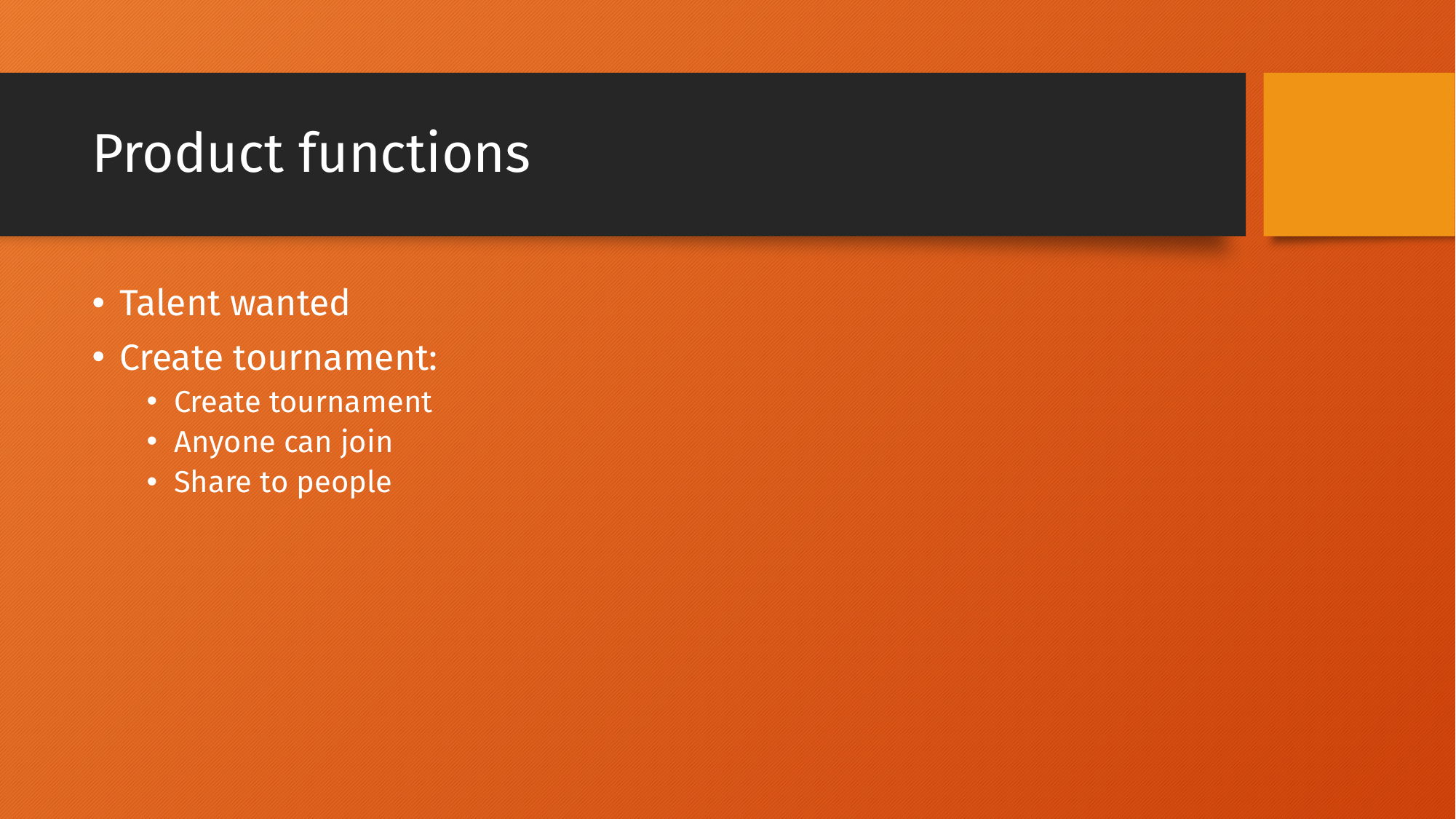

# Product functions
Talent wanted
Create tournament:
Create tournament
Anyone can join
Share to people